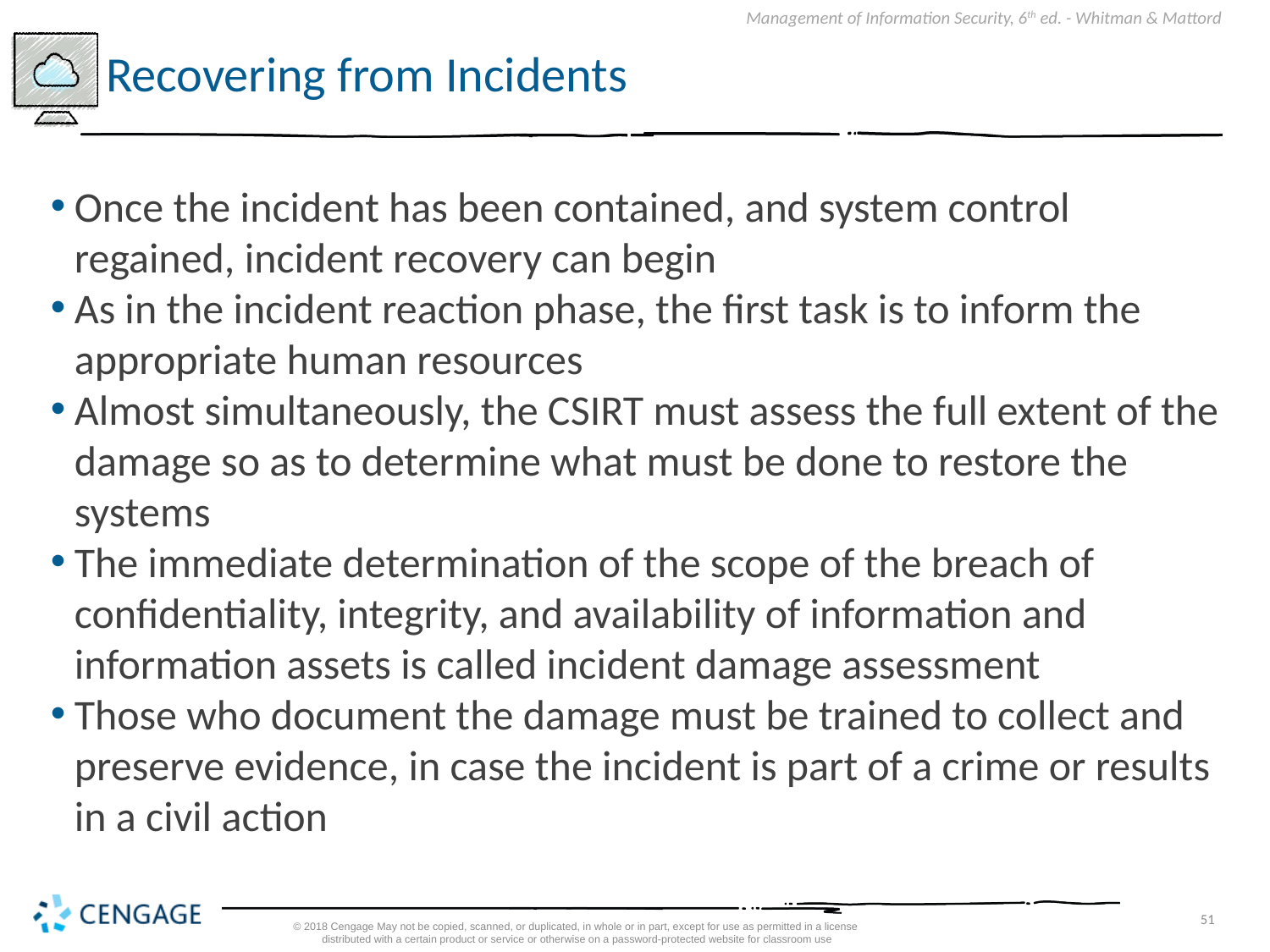

# Recovering from Incidents
Once the incident has been contained, and system control regained, incident recovery can begin
As in the incident reaction phase, the first task is to inform the appropriate human resources
Almost simultaneously, the CSIRT must assess the full extent of the damage so as to determine what must be done to restore the systems
The immediate determination of the scope of the breach of confidentiality, integrity, and availability of information and information assets is called incident damage assessment
Those who document the damage must be trained to collect and preserve evidence, in case the incident is part of a crime or results in a civil action